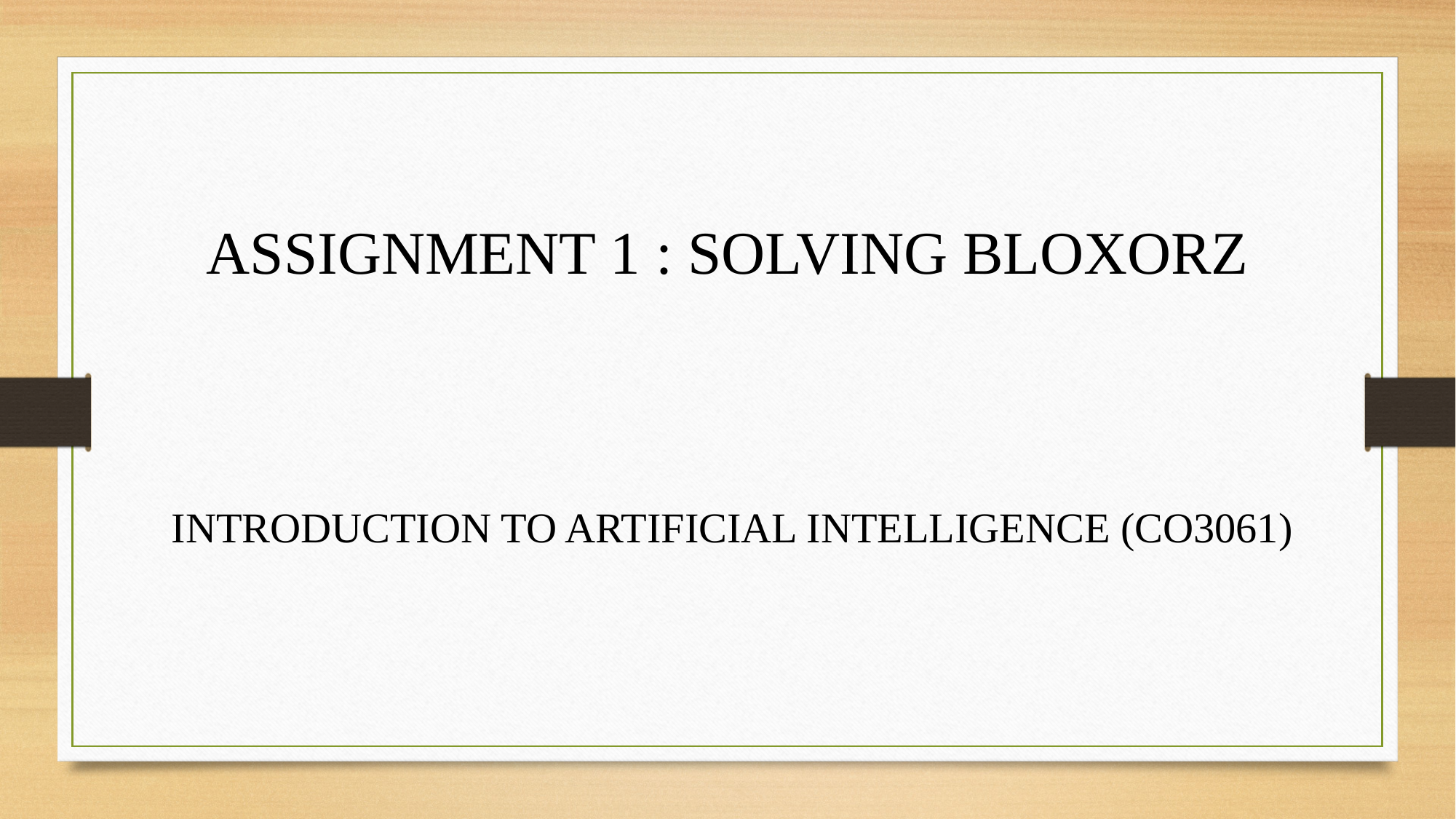

ASSIGNMENT 1 : SOLVING BLOXORZ
INTRODUCTION TO ARTIFICIAL INTELLIGENCE (CO3061)